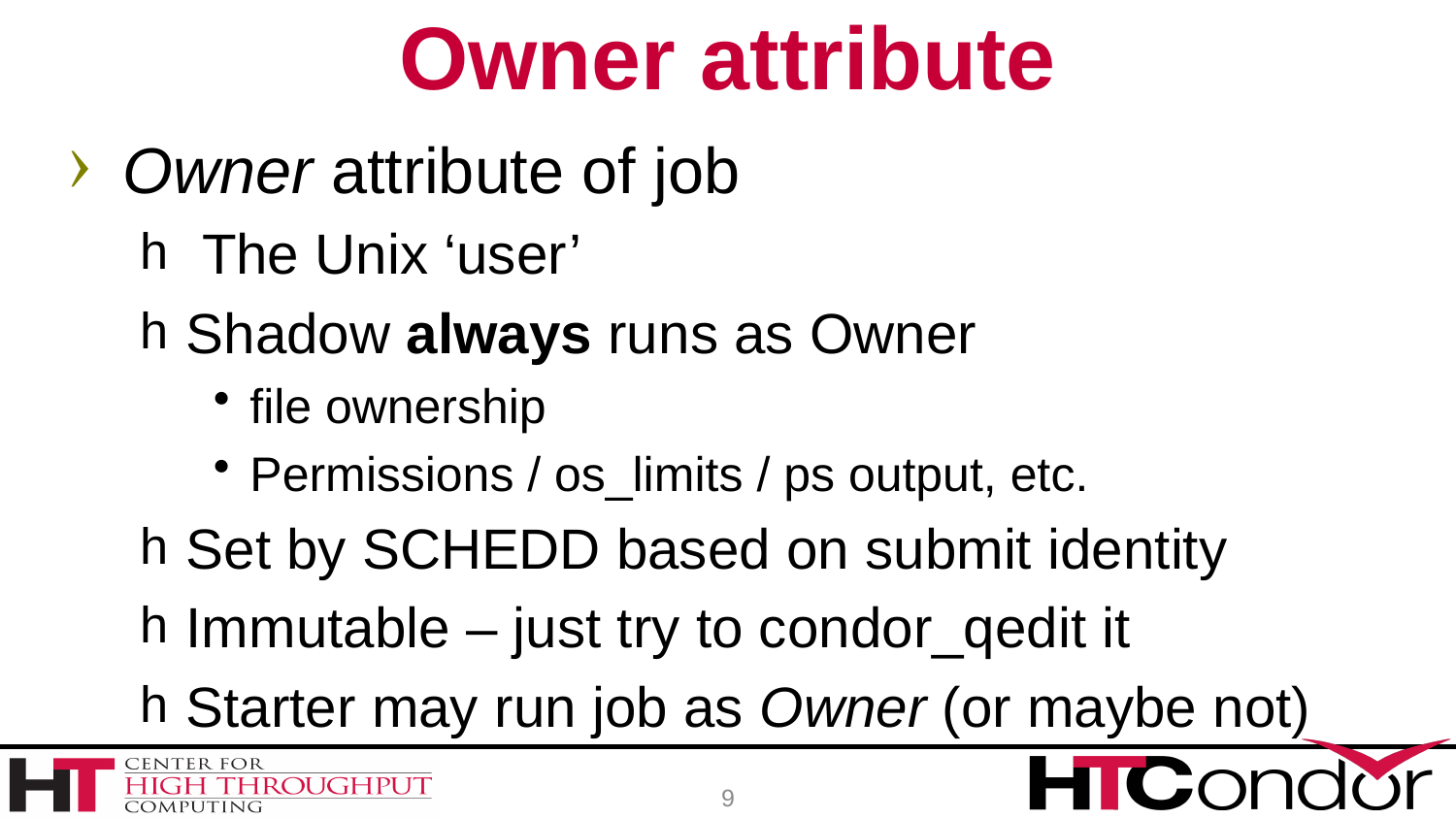

# Owner attribute
Owner attribute of job
 The Unix ‘user’
Shadow always runs as Owner
file ownership
Permissions / os_limits / ps output, etc.
Set by SCHEDD based on submit identity
Immutable – just try to condor_qedit it
Starter may run job as Owner (or maybe not)
9